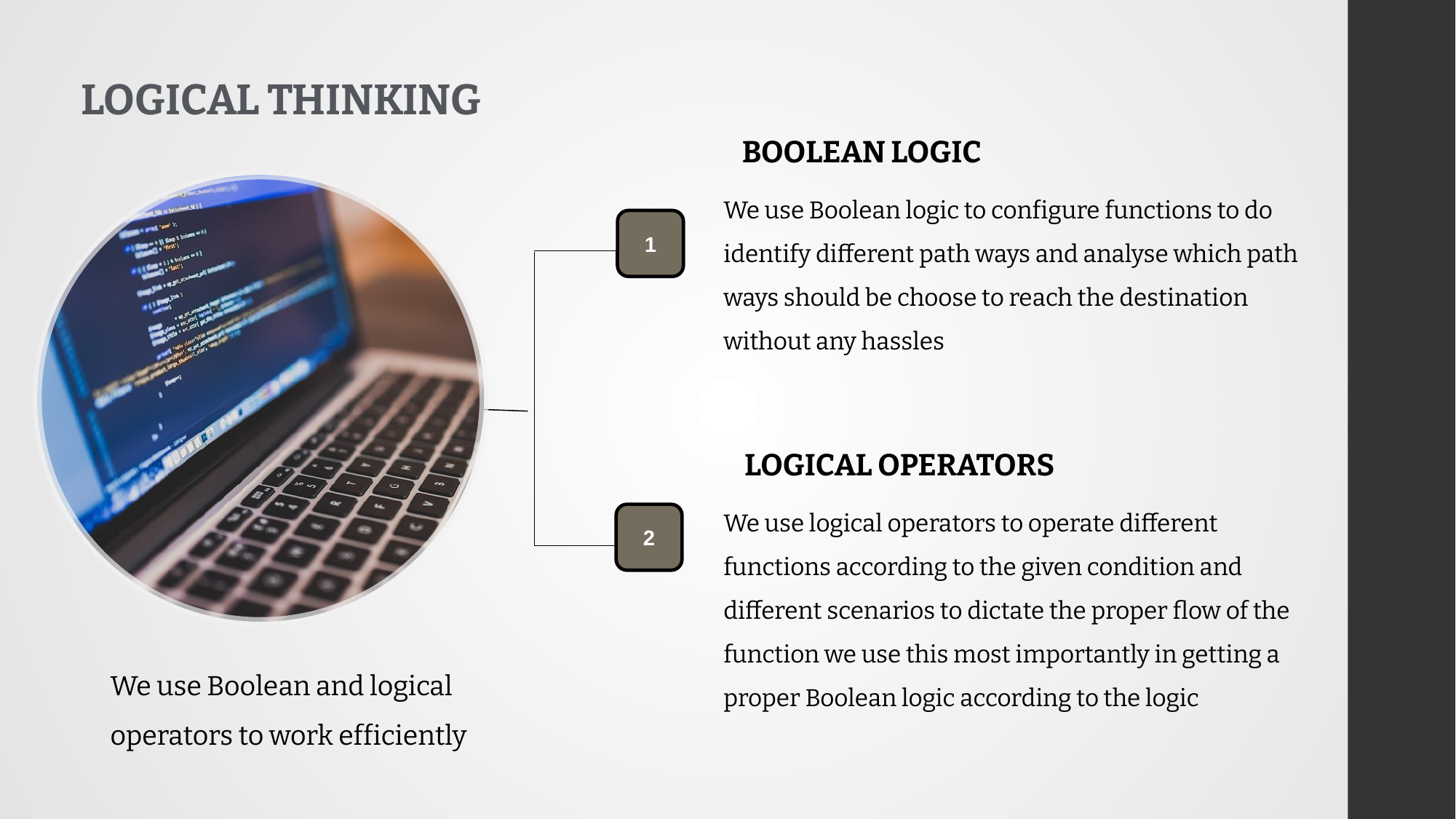

LOGICAL THINKING
BOOLEAN LOGIC

We use Boolean logic to configure functions to do identify different path ways and analyse which path ways should be choose to reach the destination without any hassles
1
LOGICAL OPERATORS
We use logical operators to operate different functions according to the given condition and different scenarios to dictate the proper flow of the function we use this most importantly in getting a proper Boolean logic according to the logic
2
We use Boolean and logical operators to work efficiently